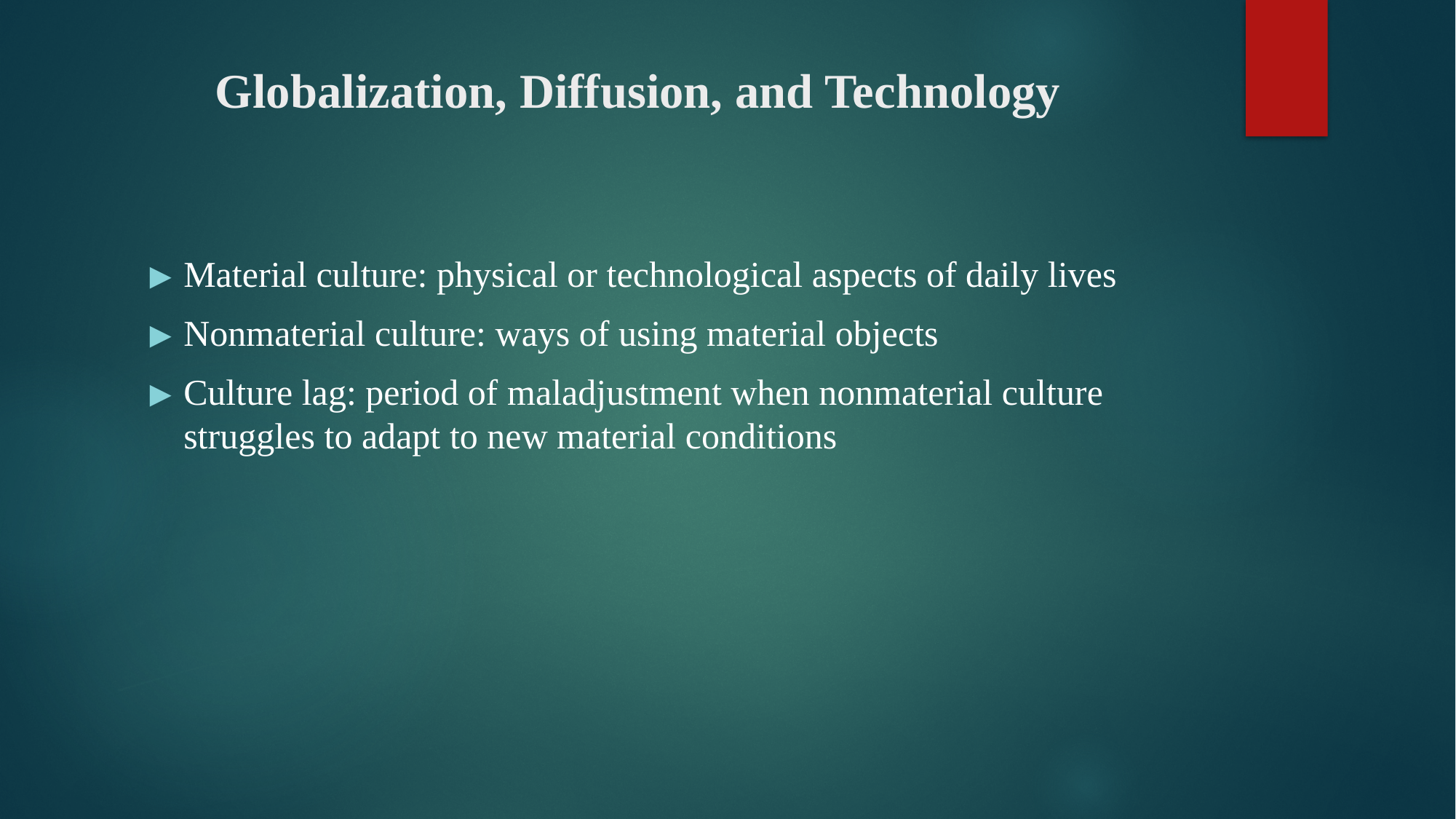

# Globalization, Diffusion, and Technology
Material culture: physical or technological aspects of daily lives
Nonmaterial culture: ways of using material objects
Culture lag: period of maladjustment when nonmaterial culture struggles to adapt to new material conditions